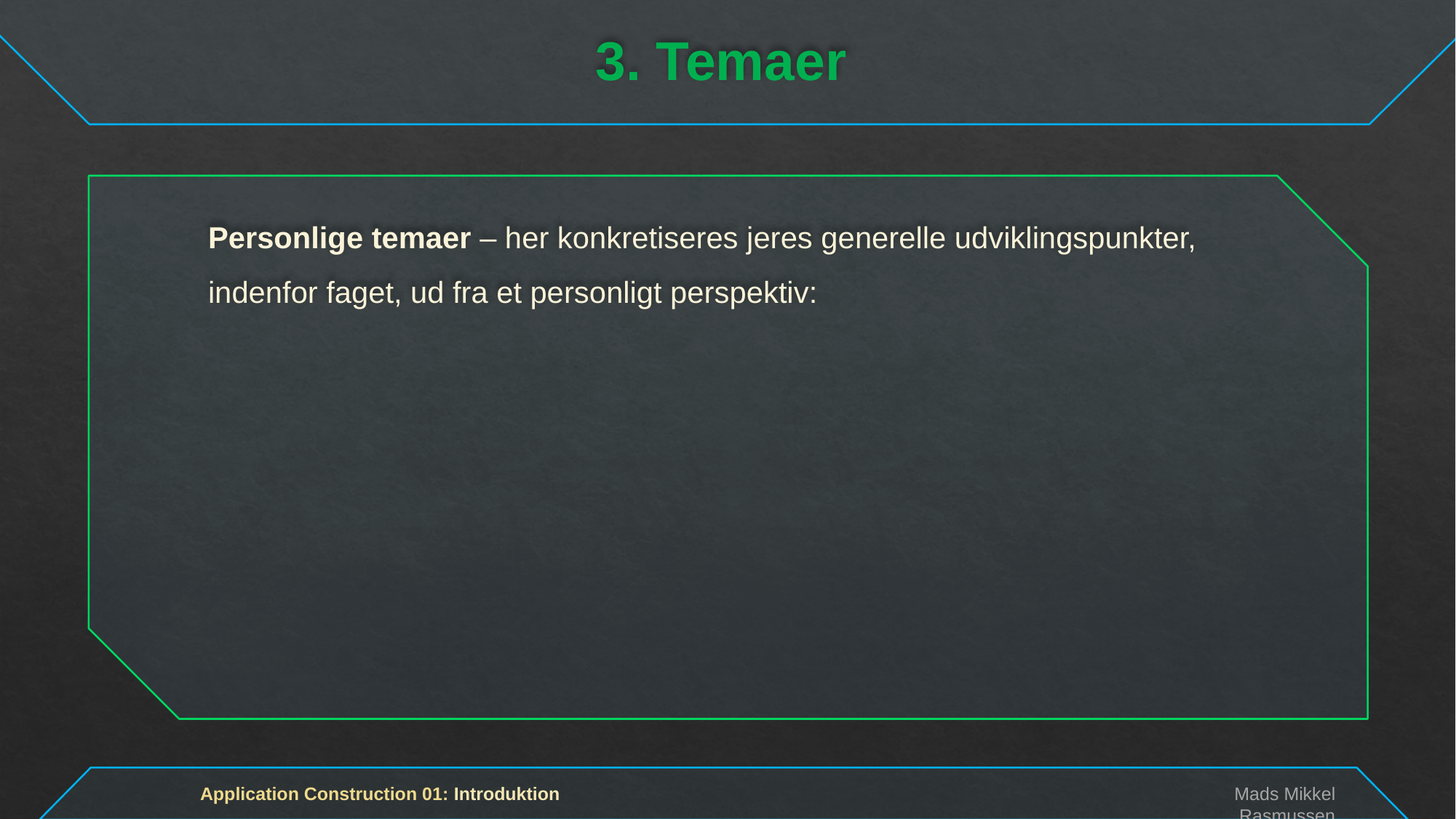

# 3. Temaer

Personlige temaer – her konkretiseres jeres generelle udviklingspunkter, indenfor faget, ud fra et personligt perspektiv:

Application Construction 01: Introduktion
Mads Mikkel Rasmussen